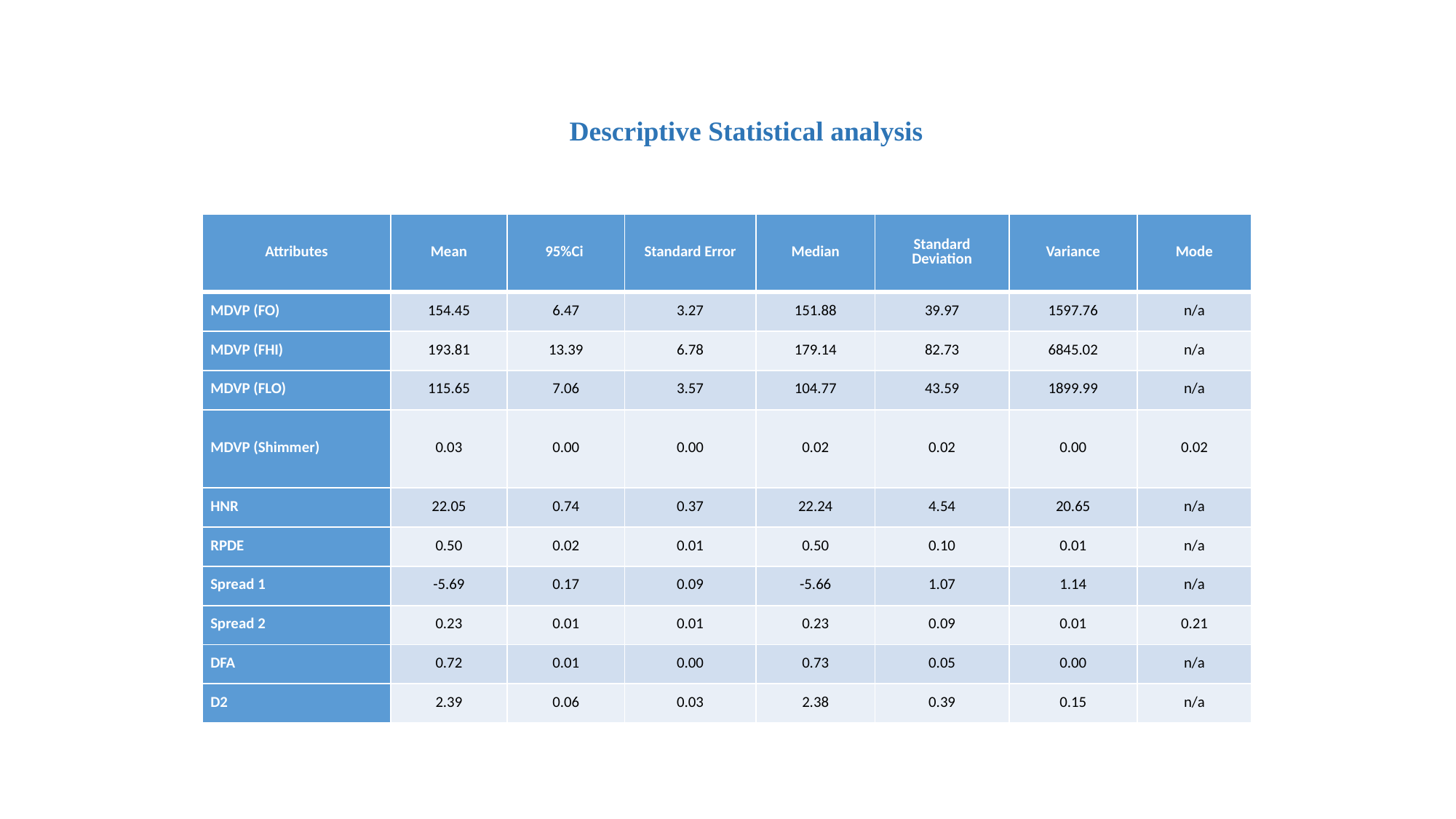

Descriptive Statistical analysis
| Attributes | Mean | 95%Ci | Standard Error | Median | Standard Deviation | Variance | Mode |
| --- | --- | --- | --- | --- | --- | --- | --- |
| MDVP (FO) | 154.45 | 6.47 | 3.27 | 151.88 | 39.97 | 1597.76 | n/a |
| MDVP (FHI) | 193.81 | 13.39 | 6.78 | 179.14 | 82.73 | 6845.02 | n/a |
| MDVP (FLO) | 115.65 | 7.06 | 3.57 | 104.77 | 43.59 | 1899.99 | n/a |
| MDVP (Shimmer) | 0.03 | 0.00 | 0.00 | 0.02 | 0.02 | 0.00 | 0.02 |
| HNR | 22.05 | 0.74 | 0.37 | 22.24 | 4.54 | 20.65 | n/a |
| RPDE | 0.50 | 0.02 | 0.01 | 0.50 | 0.10 | 0.01 | n/a |
| Spread 1 | -5.69 | 0.17 | 0.09 | -5.66 | 1.07 | 1.14 | n/a |
| Spread 2 | 0.23 | 0.01 | 0.01 | 0.23 | 0.09 | 0.01 | 0.21 |
| DFA | 0.72 | 0.01 | 0.00 | 0.73 | 0.05 | 0.00 | n/a |
| D2 | 2.39 | 0.06 | 0.03 | 2.38 | 0.39 | 0.15 | n/a |